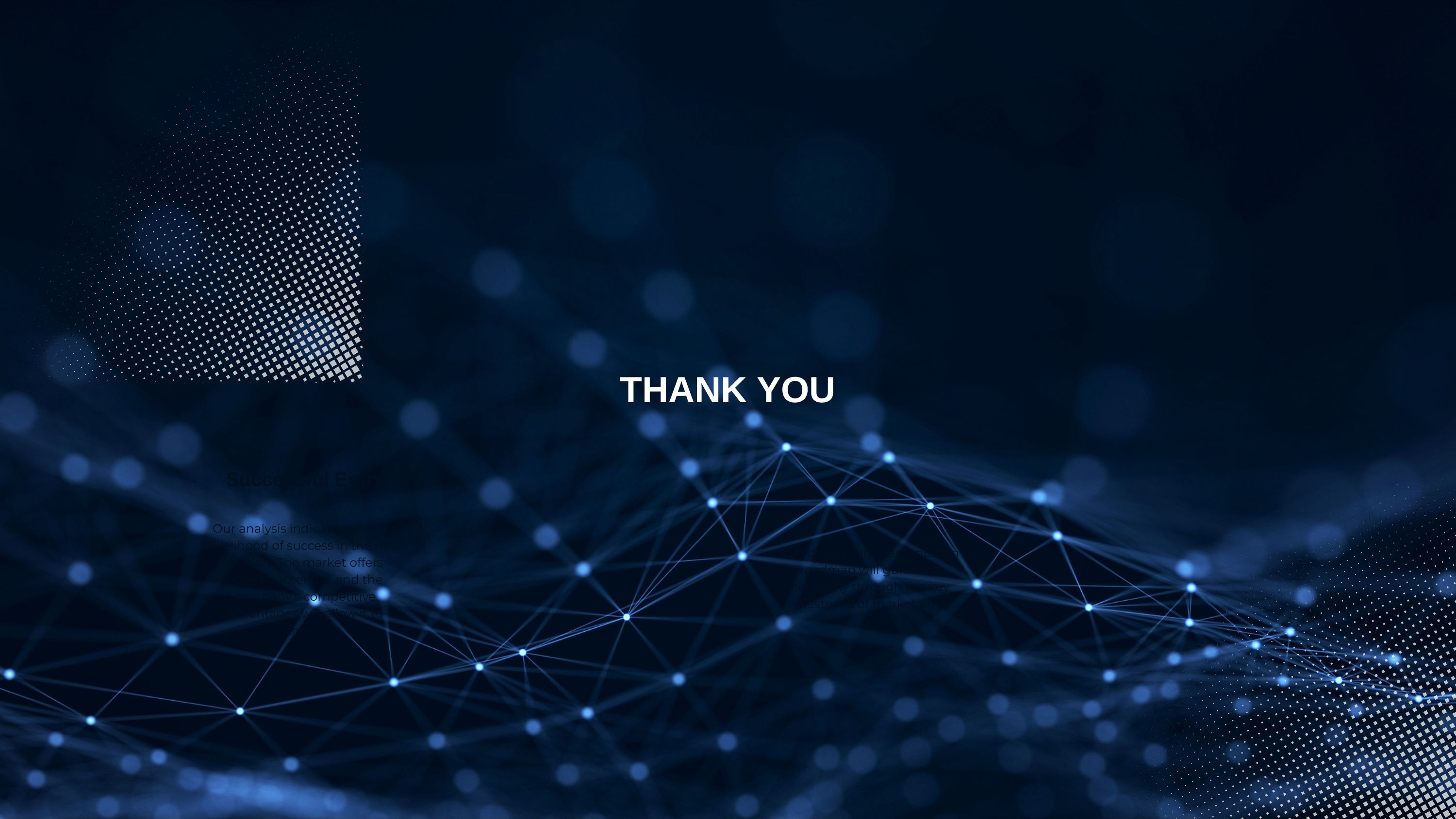

THANK YOU

Successful Entry
Our analysis indicates a strong likelihood of success in the new market. The market offers growth potential, and the company’s competitive advantages will allow it to thrive.

The detailed implementation roadmap will guide the company through the key milestones of market entry.